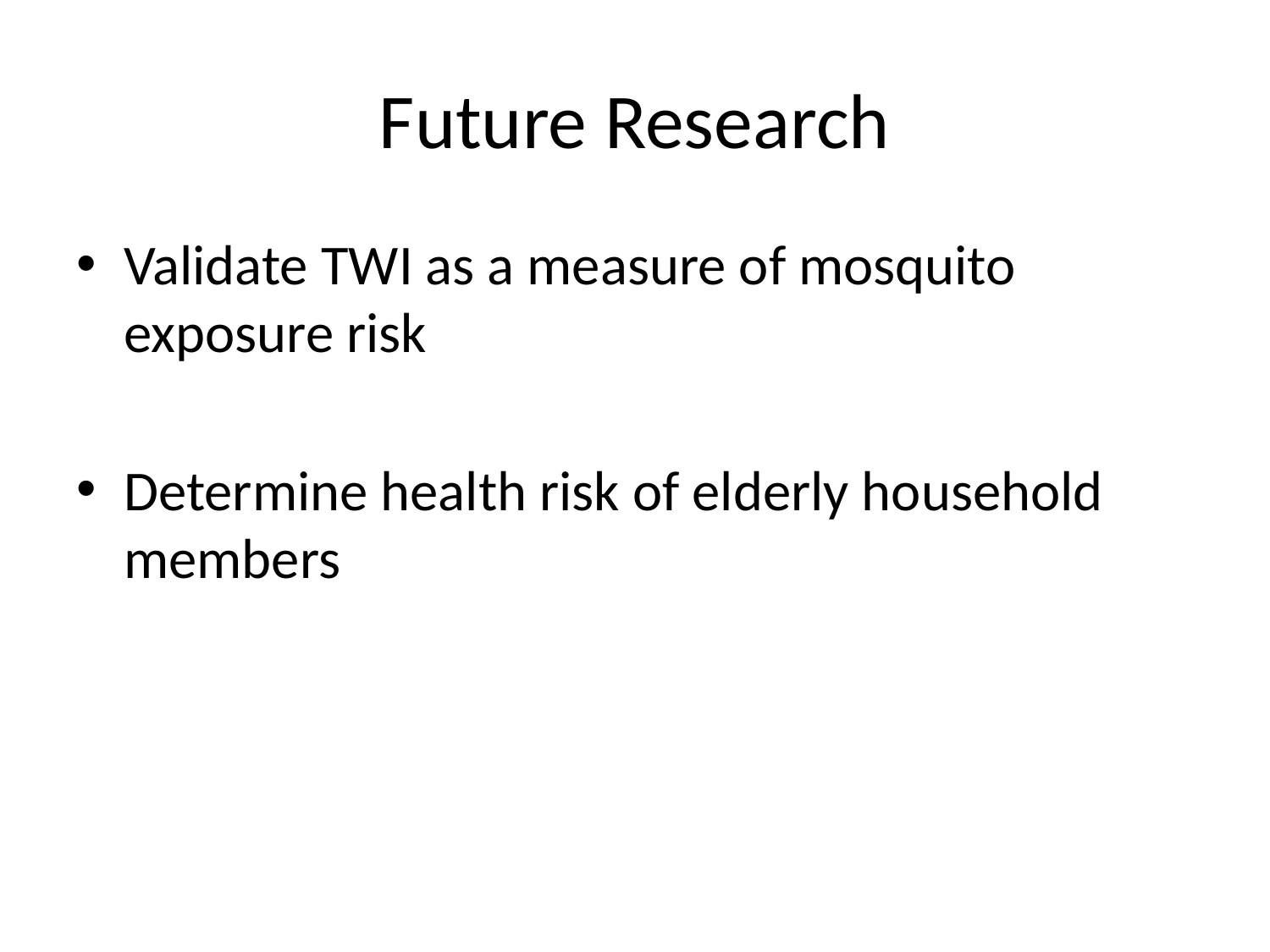

# Future Research
Validate TWI as a measure of mosquito exposure risk

Determine health risk of elderly household members